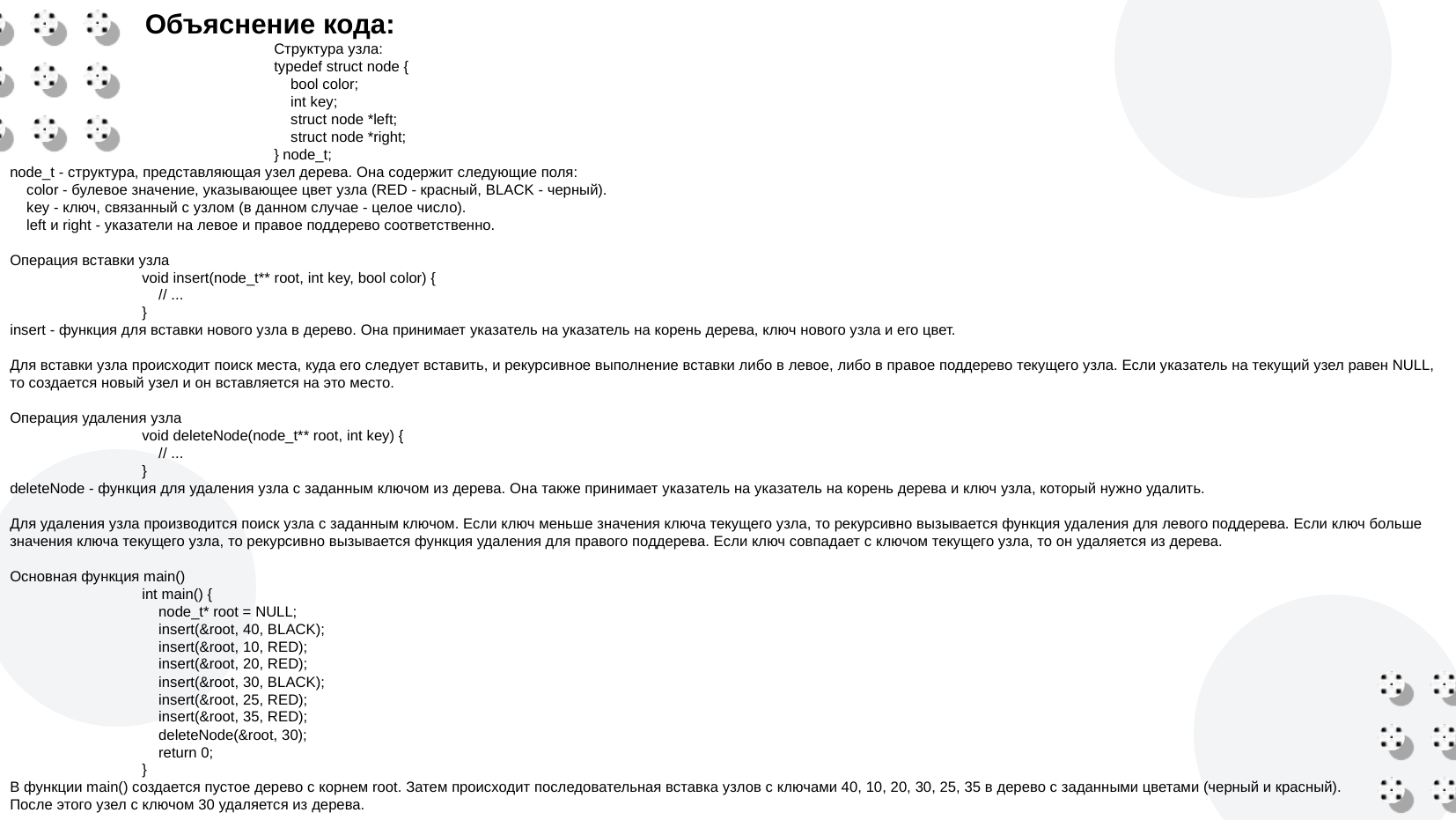

Объяснение кода:
		Структура узла:
		typedef struct node {
		    bool color;
		    int key;
		    struct node *left;
		    struct node *right;
		} node_t;
node_t - структура, представляющая узел дерева. Она содержит следующие поля:
    color - булевое значение, указывающее цвет узла (RED - красный, BLACK - черный).
    key - ключ, связанный с узлом (в данном случае - целое число).
    left и right - указатели на левое и правое поддерево соответственно.
Операция вставки узла
	void insert(node_t** root, int key, bool color) {
	    // ...
	}
insert - функция для вставки нового узла в дерево. Она принимает указатель на указатель на корень дерева, ключ нового узла и его цвет.
Для вставки узла происходит поиск места, куда его следует вставить, и рекурсивное выполнение вставки либо в левое, либо в правое поддерево текущего узла. Если указатель на текущий узел равен NULL, то создается новый узел и он вставляется на это место.
Операция удаления узла
	void deleteNode(node_t** root, int key) {
	    // ...
	}
deleteNode - функция для удаления узла с заданным ключом из дерева. Она также принимает указатель на указатель на корень дерева и ключ узла, который нужно удалить.

Для удаления узла производится поиск узла с заданным ключом. Если ключ меньше значения ключа текущего узла, то рекурсивно вызывается функция удаления для левого поддерева. Если ключ больше значения ключа текущего узла, то рекурсивно вызывается функция удаления для правого поддерева. Если ключ совпадает с ключом текущего узла, то он удаляется из дерева.
Основная функция main()
	int main() {
	    node_t* root = NULL;
	    insert(&root, 40, BLACK);
	    insert(&root, 10, RED);
 	    insert(&root, 20, RED);
	    insert(&root, 30, BLACK);
	    insert(&root, 25, RED);
	    insert(&root, 35, RED);
	    deleteNode(&root, 30);
	    return 0;
	}
В функции main() создается пустое дерево с корнем root. Затем происходит последовательная вставка узлов с ключами 40, 10, 20, 30, 25, 35 в дерево с заданными цветами (черный и красный).
После этого узел с ключом 30 удаляется из дерева.